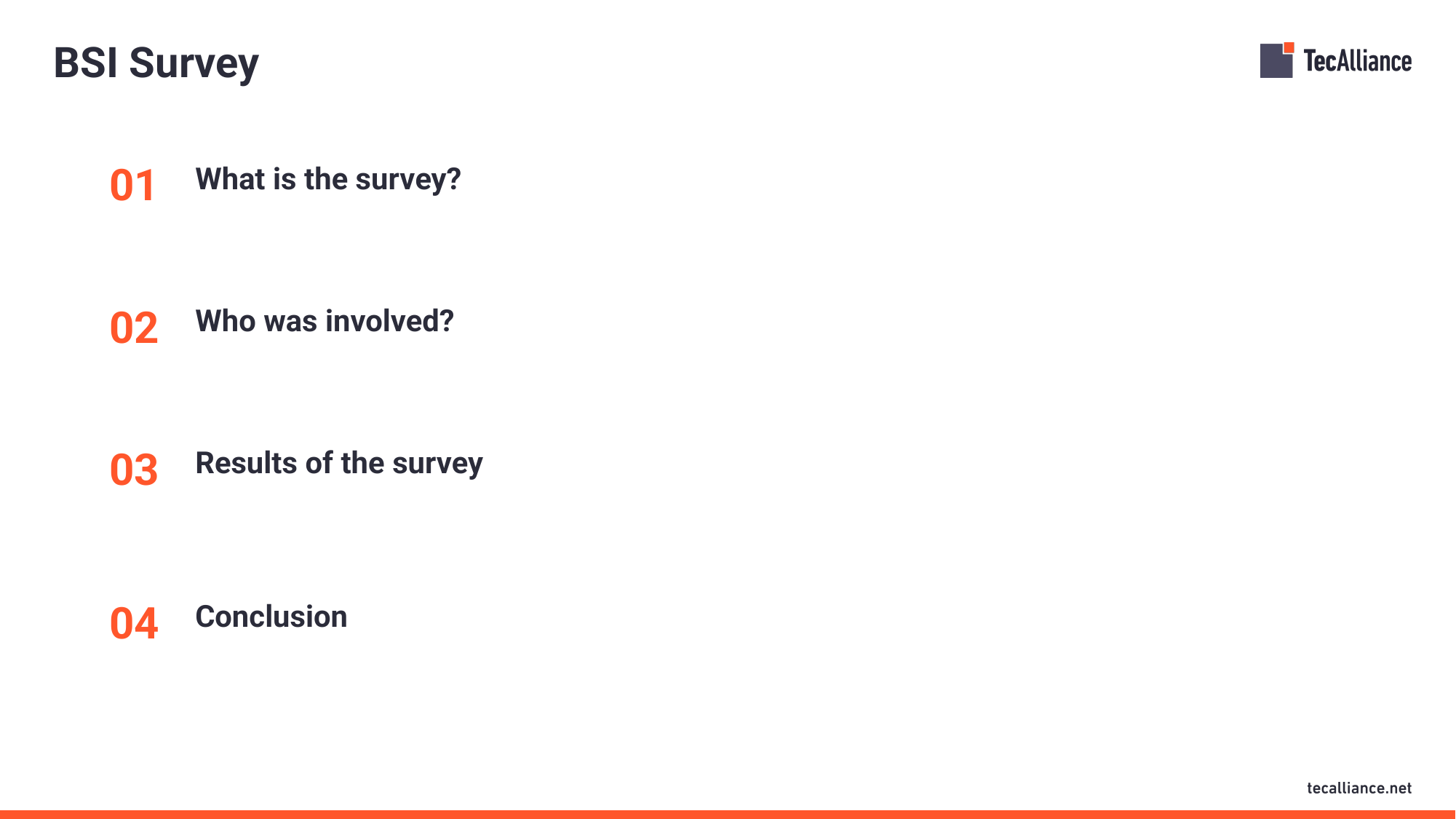

# BSI Survey
What is the survey?
01

Who was involved?
02

Results of the survey
03

Conclusion
04